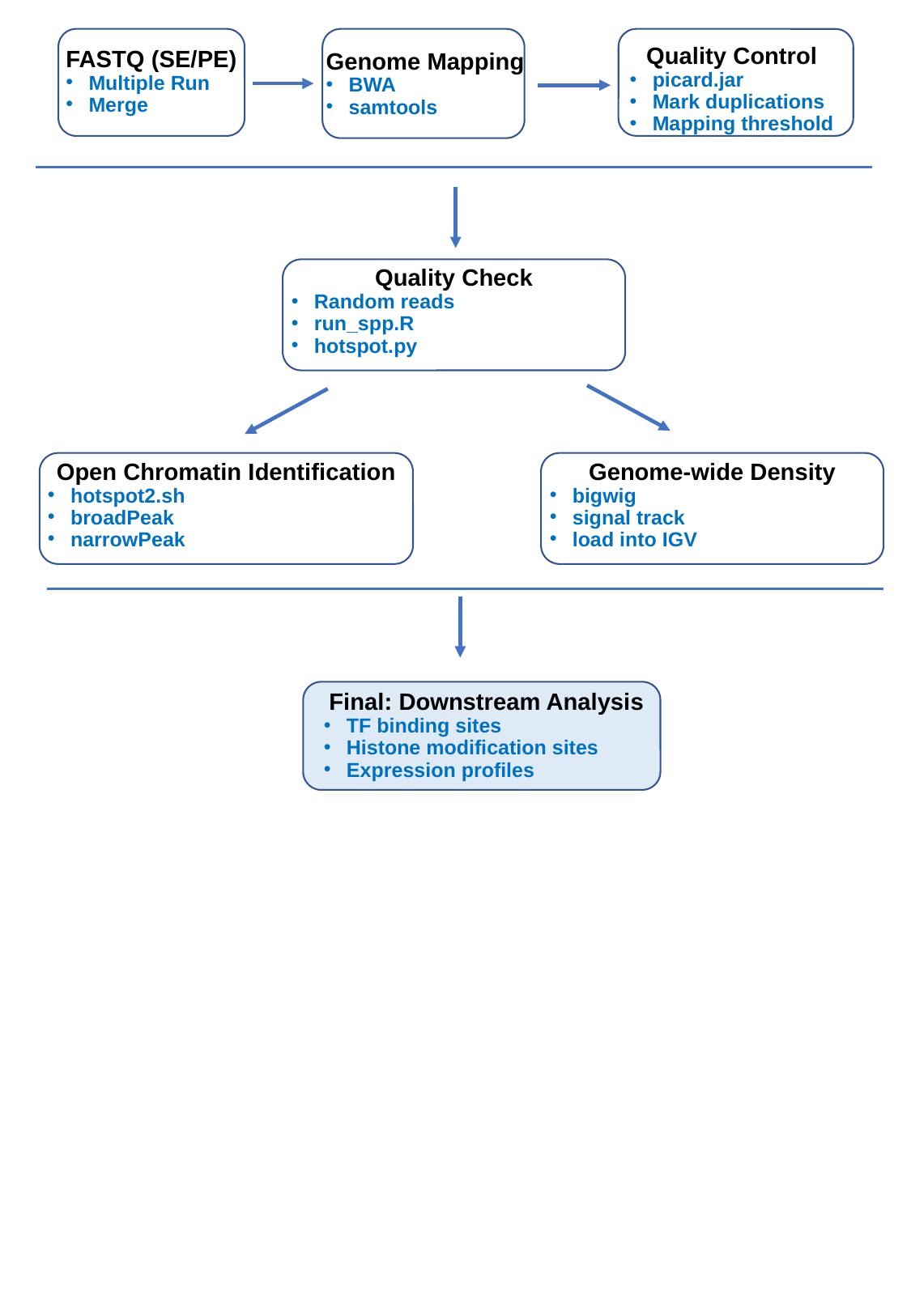

FASTQ (SE/PE)
Multiple Run
Merge

Genome Mapping
BWA
samtools

Quality Control
picard.jar
Mark duplications
Mapping threshold
Quality Check
Random reads
run_spp.R
hotspot.py

Genome-wide Density
bigwig
signal track
load into IGV

Open Chromatin Identification
hotspot2.sh
broadPeak
narrowPeak

Final: Downstream Analysis
TF binding sites
Histone modification sites
Expression profiles